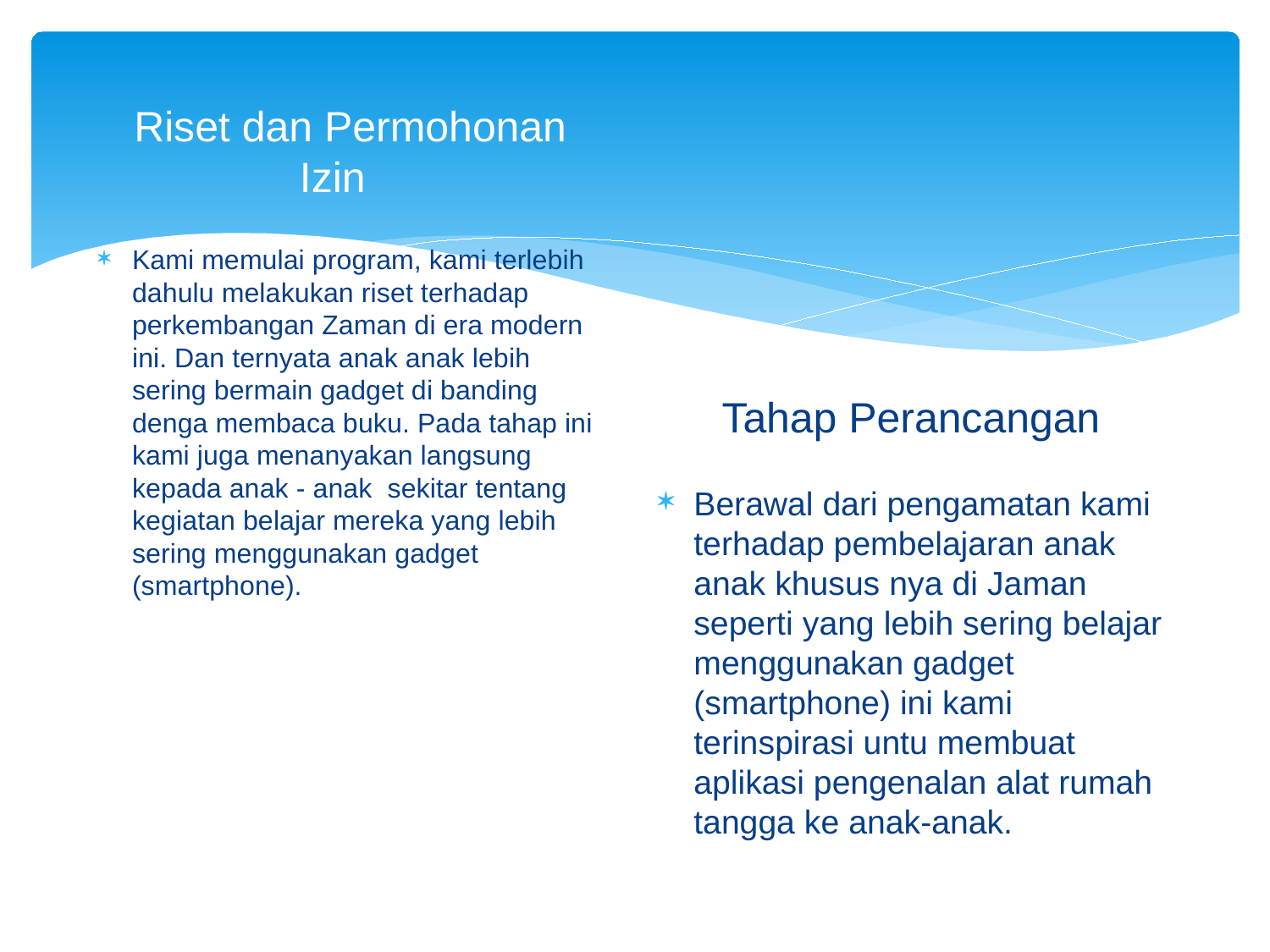

Riset dan Permohonan Izin
Kami memulai program, kami terlebih dahulu melakukan riset terhadap perkembangan Zaman di era modern ini. Dan ternyata anak anak lebih sering bermain gadget di banding denga membaca buku. Pada tahap ini kami juga menanyakan langsung kepada anak - anak  sekitar tentang kegiatan belajar mereka yang lebih sering menggunakan gadget (smartphone).
Tahap Perancangan
Berawal dari pengamatan kami terhadap pembelajaran anak anak khusus nya di Jaman seperti yang lebih sering belajar menggunakan gadget (smartphone) ini kami terinspirasi untu membuat aplikasi pengenalan alat rumah tangga ke anak-anak.